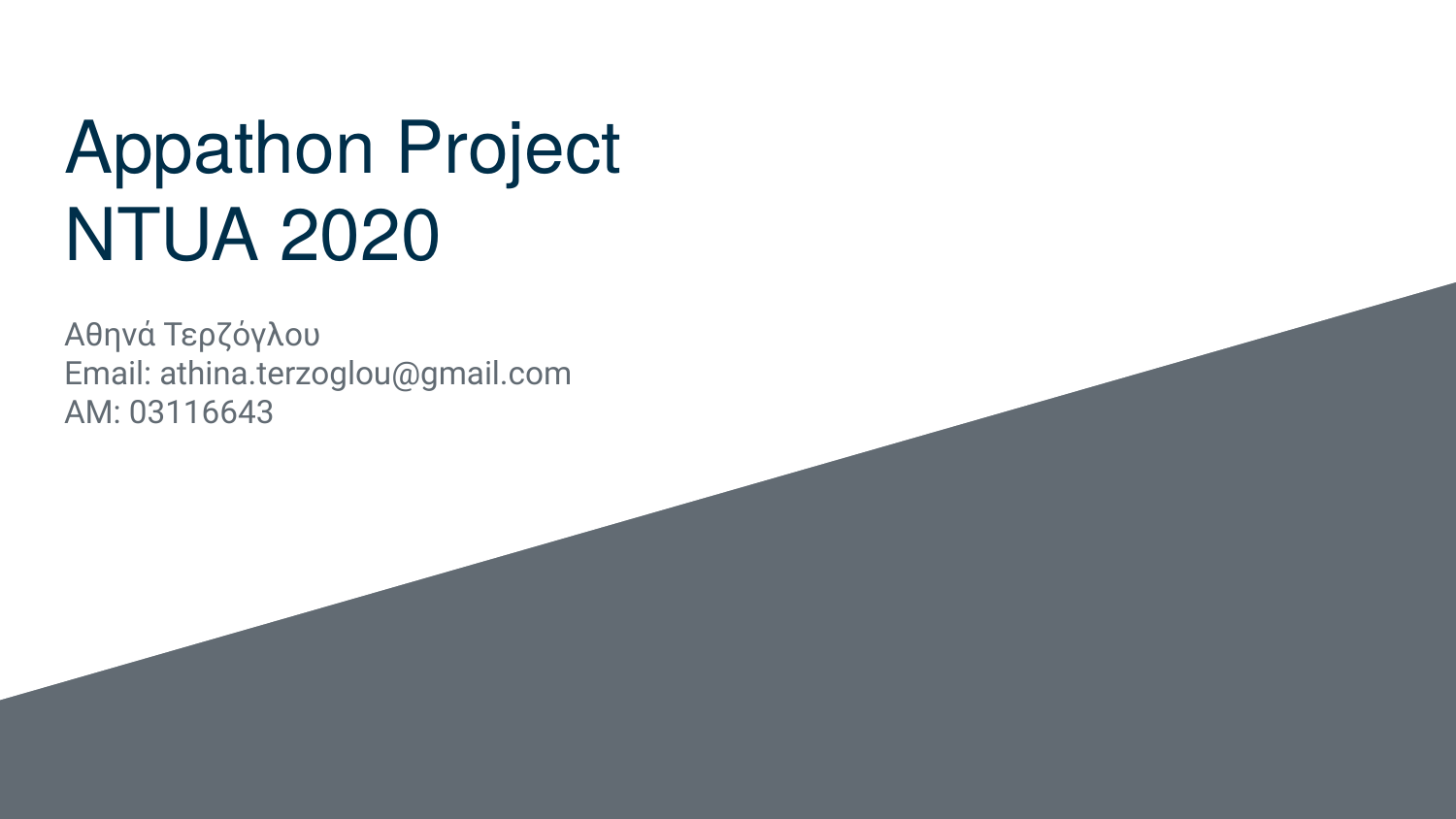

# Appathon Project NTUA 2020
Αθηνά Τερζόγλου
Email: athina.terzoglou@gmail.com
ΑΜ: 03116643